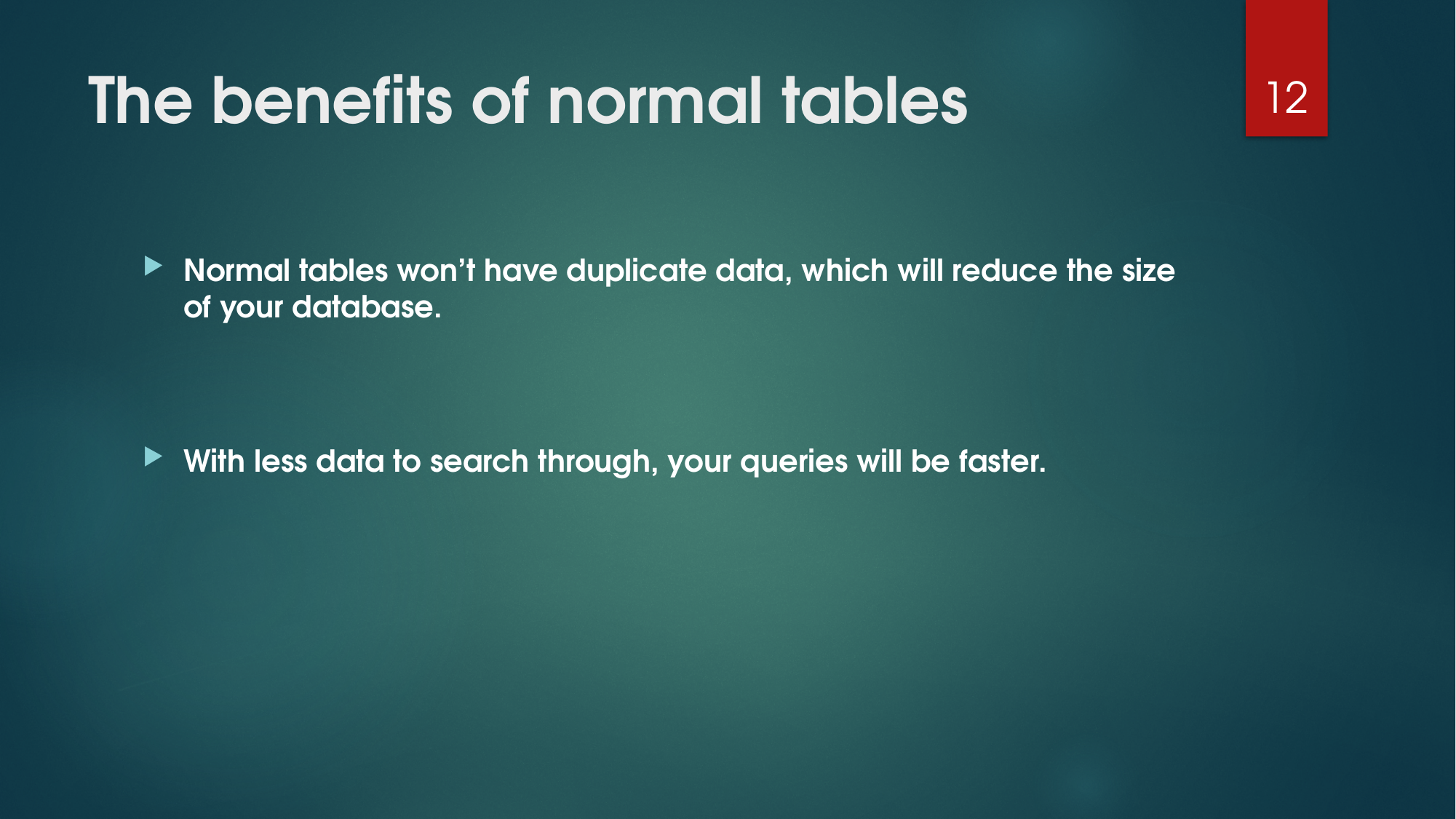

12
# The benefits of normal tables
Normal tables won’t have duplicate data, which will reduce the size of your database.

With less data to search through, your queries will be faster.